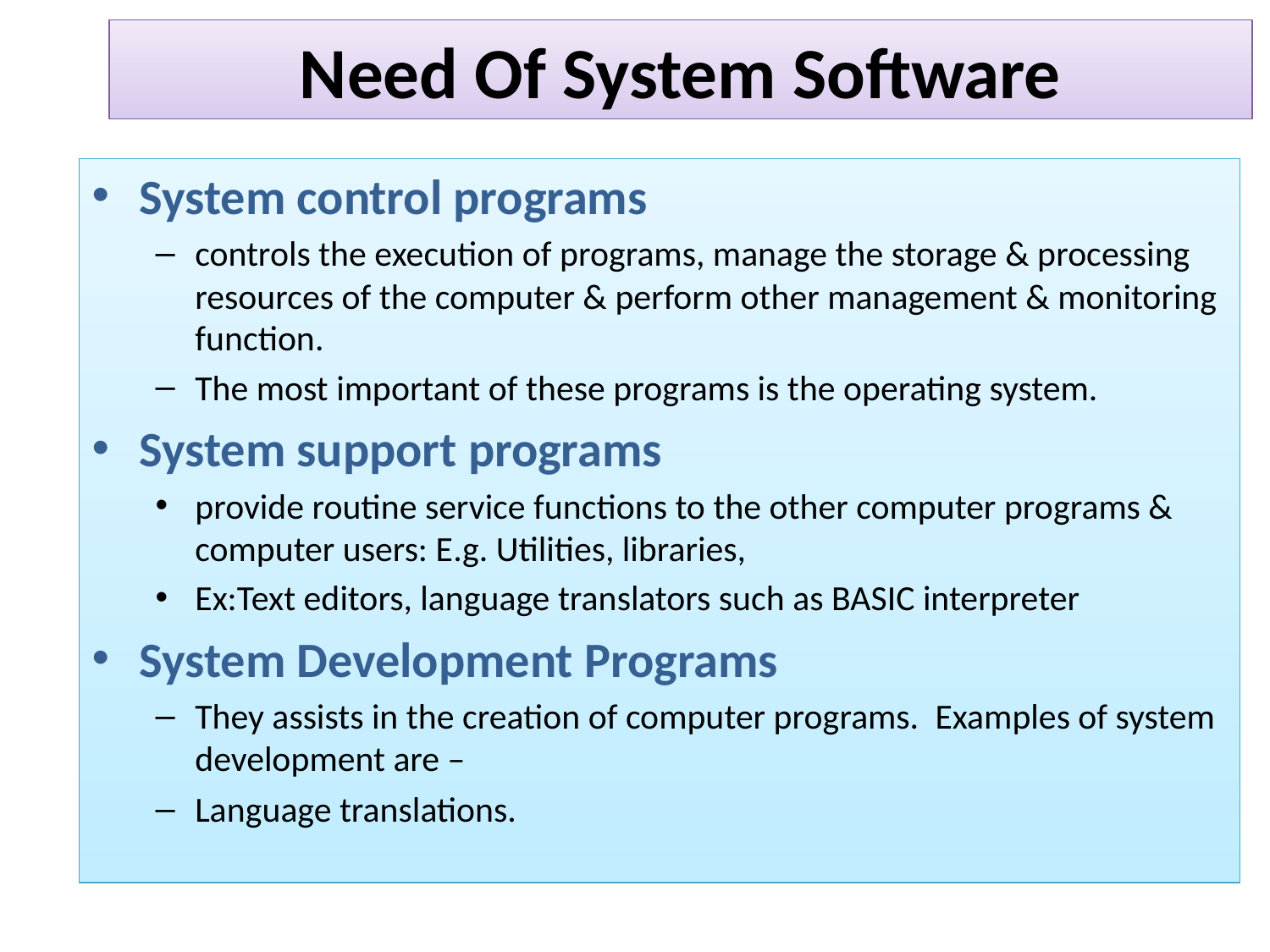

Need Of System Software
System control programs
controls the execution of programs, manage the storage & processing resources of the computer & perform other management & monitoring function.
The most important of these programs is the operating system.
System support programs
provide routine service functions to the other computer programs & computer users: E.g. Utilities, libraries,
Ex:Text editors, language translators such as BASIC interpreter
System Development Programs
They assists in the creation of computer programs.  Examples of system development are –
Language translations.